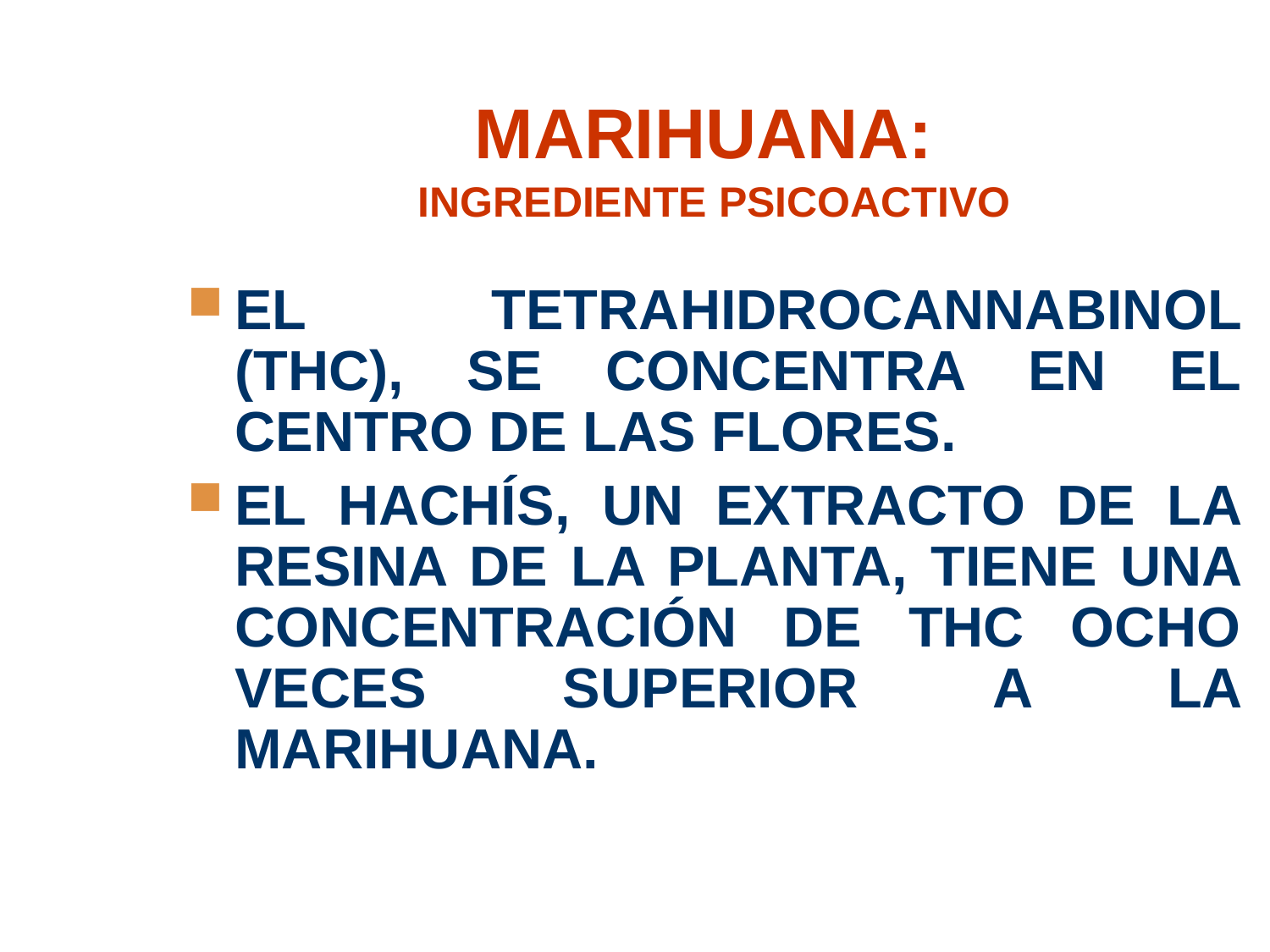

# MARIHUANA: INGREDIENTE PSICOACTIVO
EL TETRAHIDROCANNABINOL (THC), SE CONCENTRA EN EL CENTRO DE LAS FLORES.
EL HACHÍS, UN EXTRACTO DE LA RESINA DE LA PLANTA, TIENE UNA CONCENTRACIÓN DE THC OCHO VECES SUPERIOR A LA MARIHUANA.